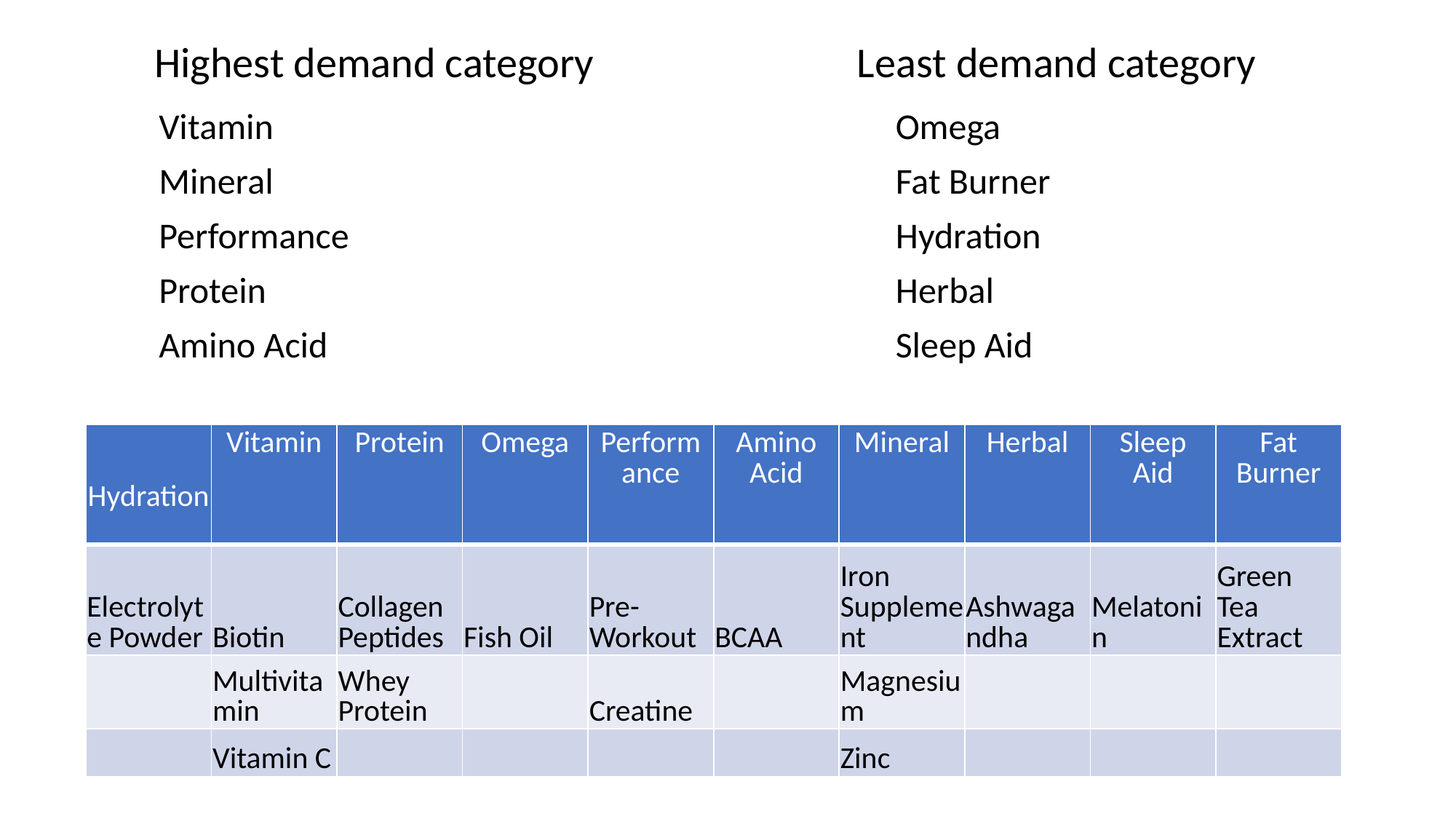

Highest demand category
Least demand category
| Vitamin |
| --- |
| Mineral |
| Performance |
| Protein |
| Amino Acid |
| Omega |
| --- |
| Fat Burner |
| Hydration |
| Herbal |
| Sleep Aid |
| Hydration | Vitamin | Protein | Omega | Performance | Amino Acid | Mineral | Herbal | Sleep Aid | Fat Burner |
| --- | --- | --- | --- | --- | --- | --- | --- | --- | --- |
| Electrolyte Powder | Biotin | Collagen Peptides | Fish Oil | Pre-Workout | BCAA | Iron Supplement | Ashwagandha | Melatonin | Green Tea Extract |
|  | Multivitamin | Whey Protein |  | Creatine |  | Magnesium |  |  |  |
|  | Vitamin C |  |  |  |  | Zinc |  |  |  |